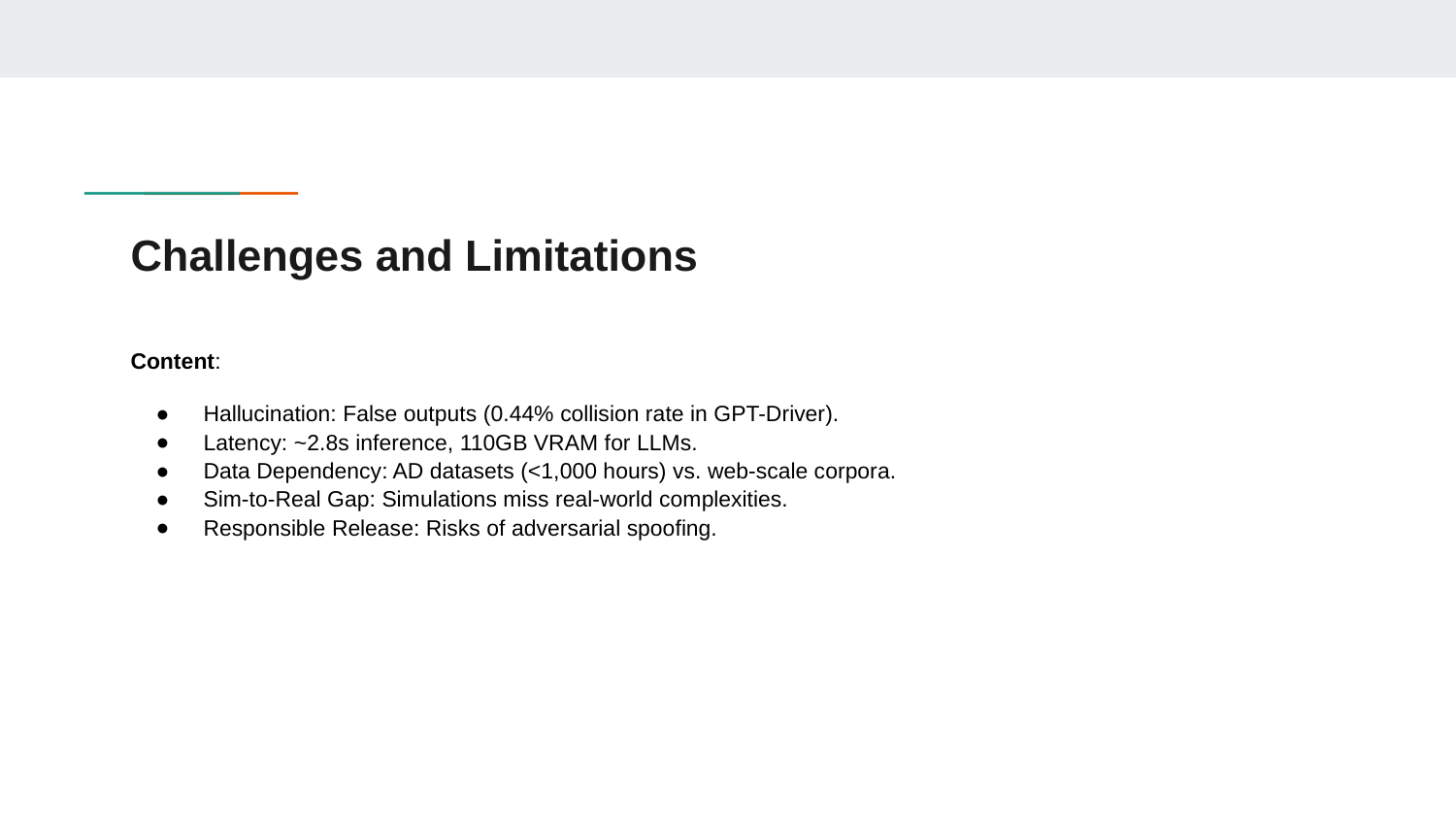

# Challenges and Limitations

Content:
Hallucination: False outputs (0.44% collision rate in GPT-Driver).
Latency: ~2.8s inference, 110GB VRAM for LLMs.
Data Dependency: AD datasets (<1,000 hours) vs. web-scale corpora.
Sim-to-Real Gap: Simulations miss real-world complexities.
Responsible Release: Risks of adversarial spoofing.